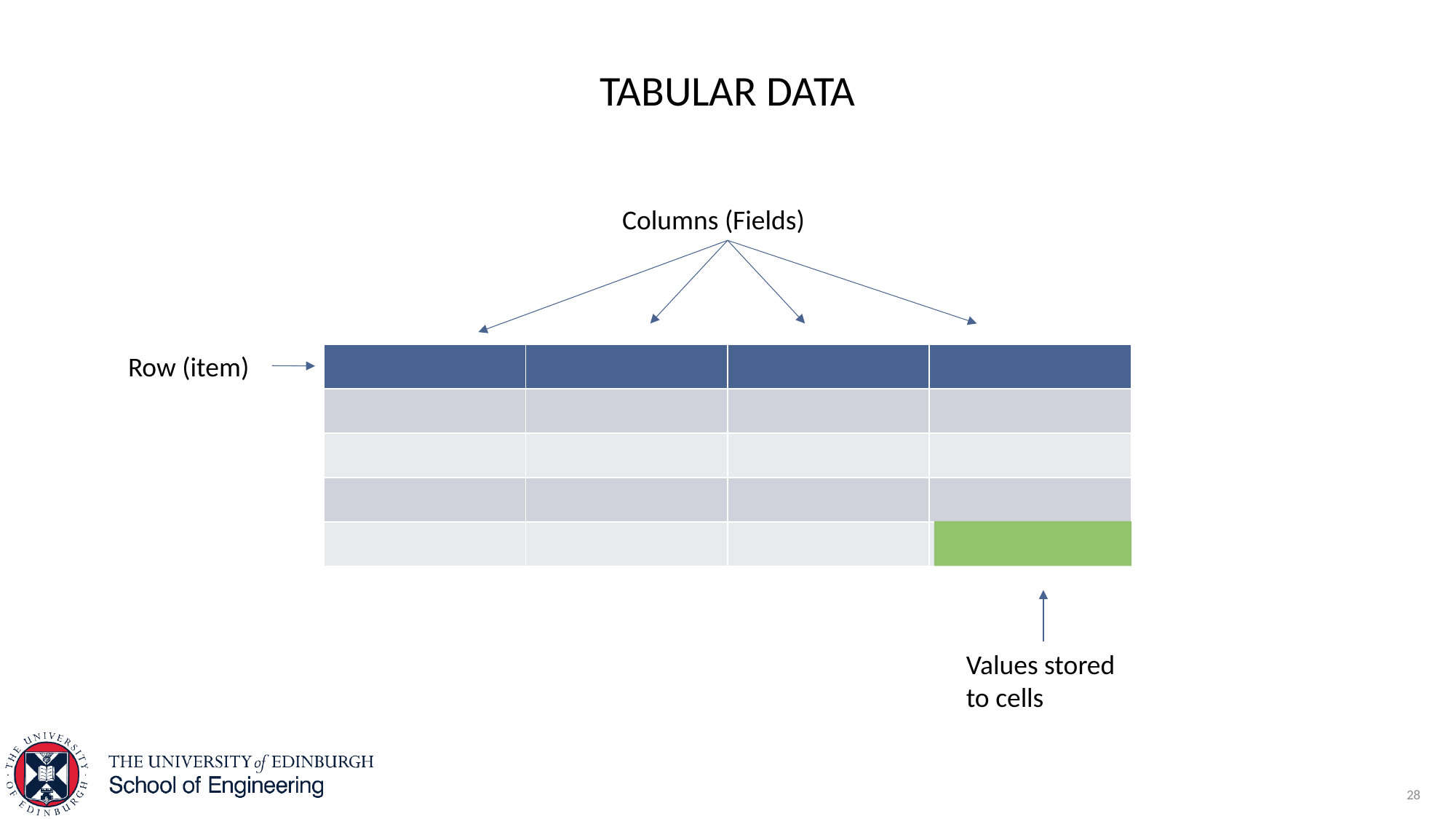

# Tabular data
Columns (Fields)
Row (item)
|  |  |  |  |
| --- | --- | --- | --- |
|  |  |  |  |
|  |  |  |  |
|  |  |  |  |
|  |  |  |  |

Values stored to cells
28